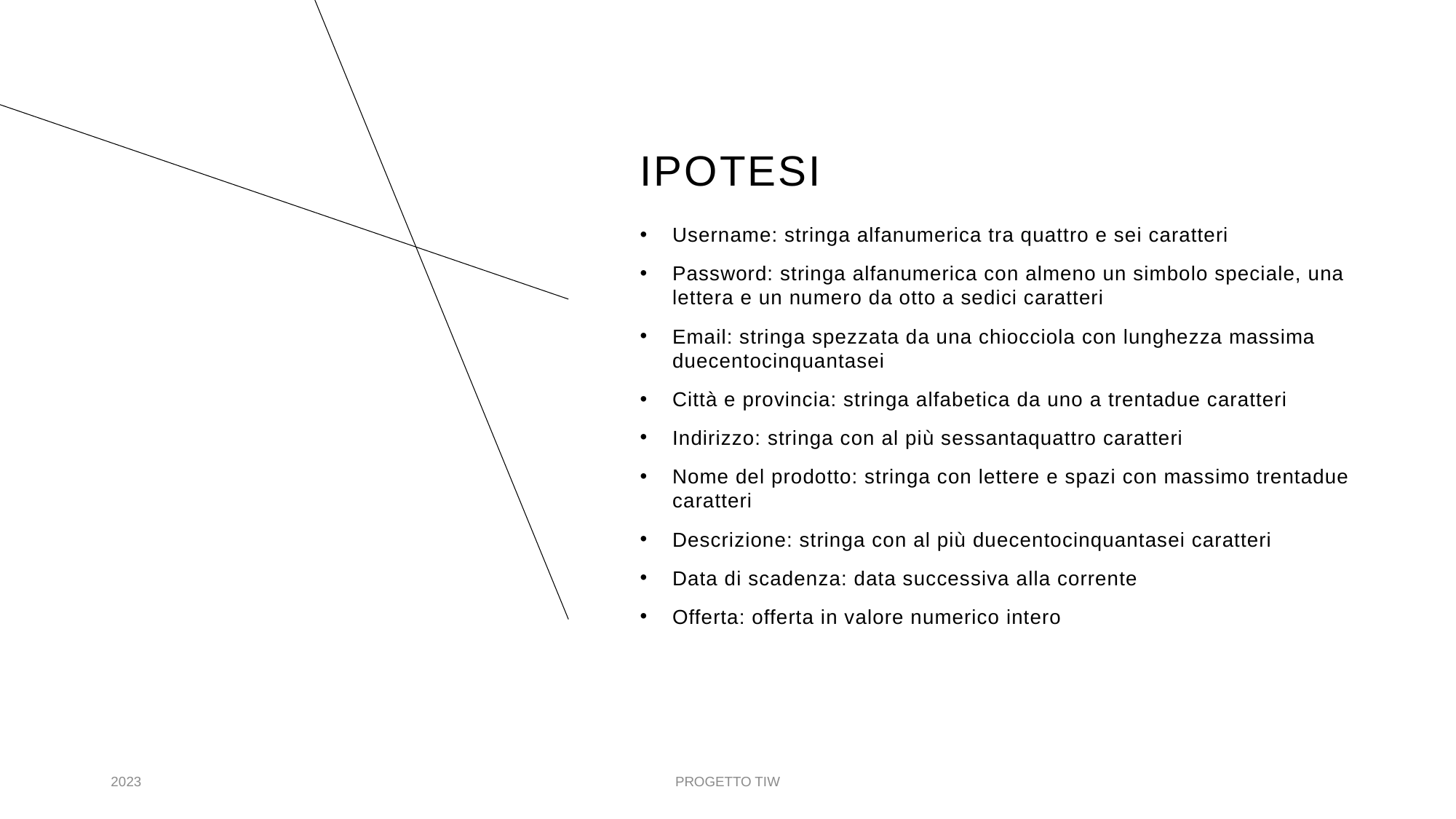

# IPOTESI
Username: stringa alfanumerica tra quattro e sei caratteri
Password: stringa alfanumerica con almeno un simbolo speciale, una lettera e un numero da otto a sedici caratteri
Email: stringa spezzata da una chiocciola con lunghezza massima duecentocinquantasei
Città e provincia: stringa alfabetica da uno a trentadue caratteri
Indirizzo: stringa con al più sessantaquattro caratteri
Nome del prodotto: stringa con lettere e spazi con massimo trentadue caratteri
Descrizione: stringa con al più duecentocinquantasei caratteri
Data di scadenza: data successiva alla corrente
Offerta: offerta in valore numerico intero

2023
PROGETTO TIW